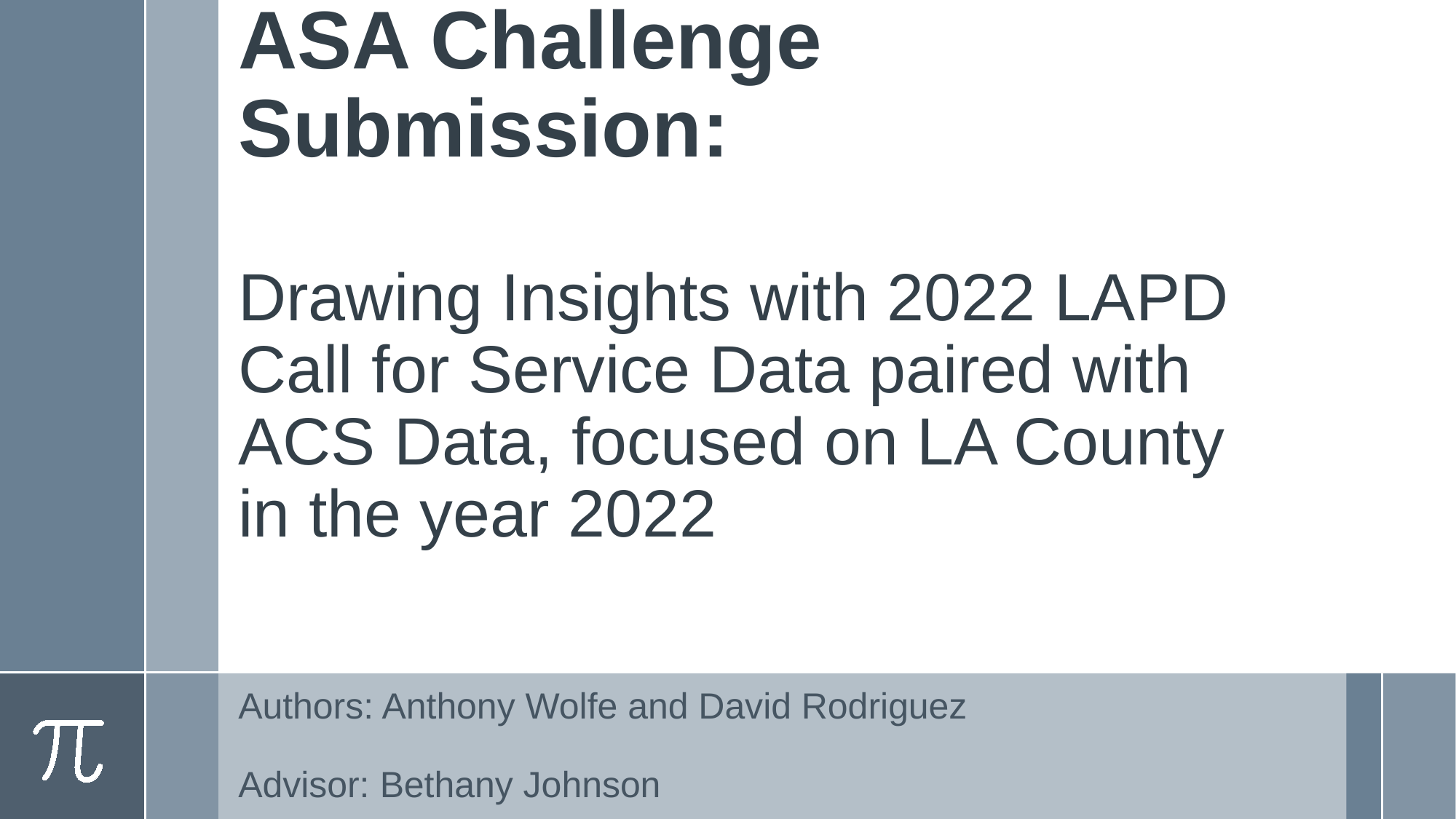

# ASA Challenge Submission: Drawing Insights with 2022 LAPD Call for Service Data paired with ACS Data, focused on LA County in the year 2022
Authors: Anthony Wolfe and David Rodriguez

Advisor: Bethany Johnson